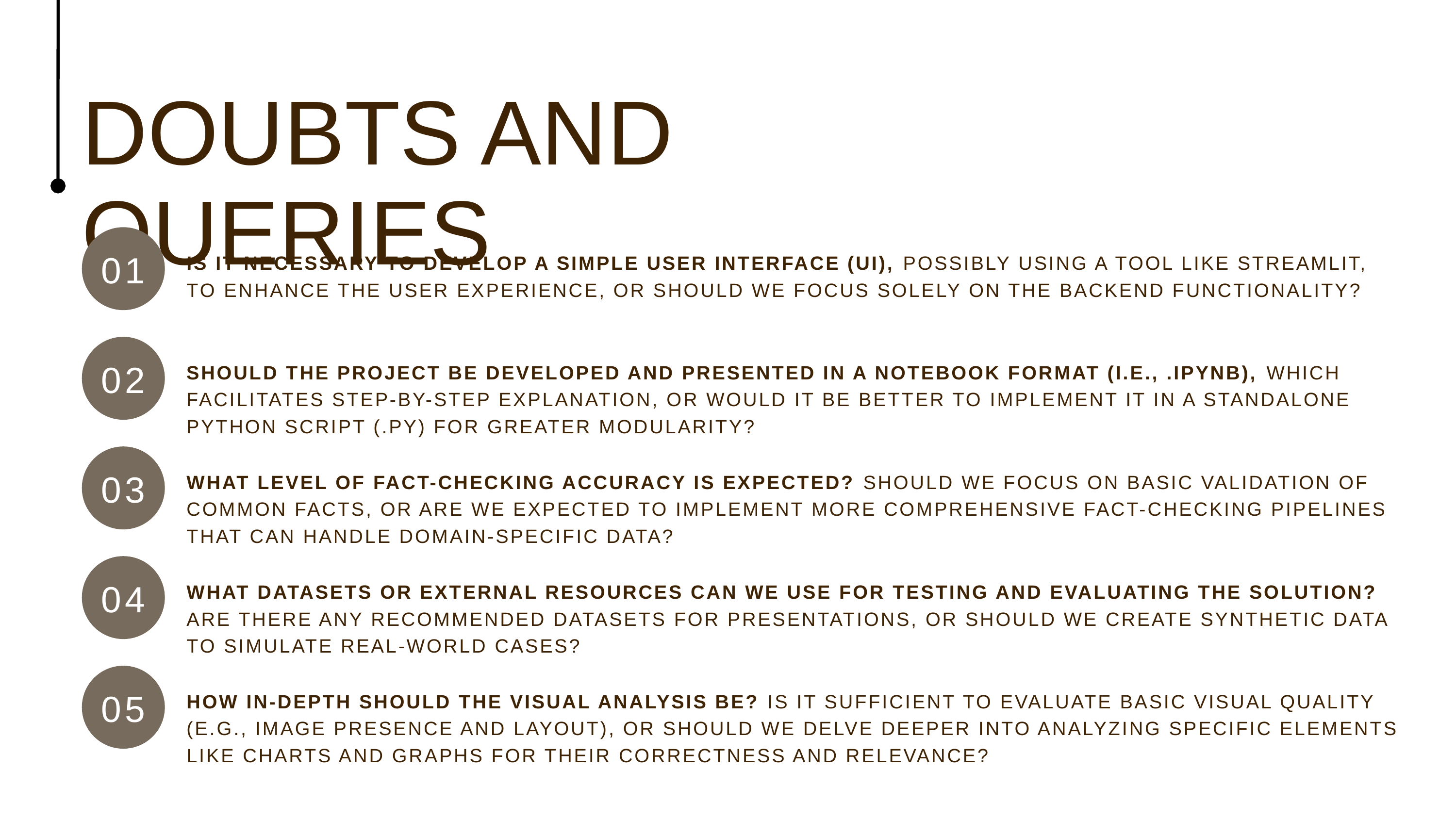

DOUBTS AND QUERIES

01
IS IT NECESSARY TO DEVELOP A SIMPLE USER INTERFACE (UI), POSSIBLY USING A TOOL LIKE STREAMLIT, TO ENHANCE THE USER EXPERIENCE, OR SHOULD WE FOCUS SOLELY ON THE BACKEND FUNCTIONALITY?

02
SHOULD THE PROJECT BE DEVELOPED AND PRESENTED IN A NOTEBOOK FORMAT (I.E., .IPYNB), WHICH FACILITATES STEP-BY-STEP EXPLANATION, OR WOULD IT BE BETTER TO IMPLEMENT IT IN A STANDALONE PYTHON SCRIPT (.PY) FOR GREATER MODULARITY?

03
WHAT LEVEL OF FACT-CHECKING ACCURACY IS EXPECTED? SHOULD WE FOCUS ON BASIC VALIDATION OF COMMON FACTS, OR ARE WE EXPECTED TO IMPLEMENT MORE COMPREHENSIVE FACT-CHECKING PIPELINES THAT CAN HANDLE DOMAIN-SPECIFIC DATA?

04
WHAT DATASETS OR EXTERNAL RESOURCES CAN WE USE FOR TESTING AND EVALUATING THE SOLUTION? ARE THERE ANY RECOMMENDED DATASETS FOR PRESENTATIONS, OR SHOULD WE CREATE SYNTHETIC DATA TO SIMULATE REAL-WORLD CASES?

05
HOW IN-DEPTH SHOULD THE VISUAL ANALYSIS BE? IS IT SUFFICIENT TO EVALUATE BASIC VISUAL QUALITY (E.G., IMAGE PRESENCE AND LAYOUT), OR SHOULD WE DELVE DEEPER INTO ANALYZING SPECIFIC ELEMENTS LIKE CHARTS AND GRAPHS FOR THEIR CORRECTNESS AND RELEVANCE?